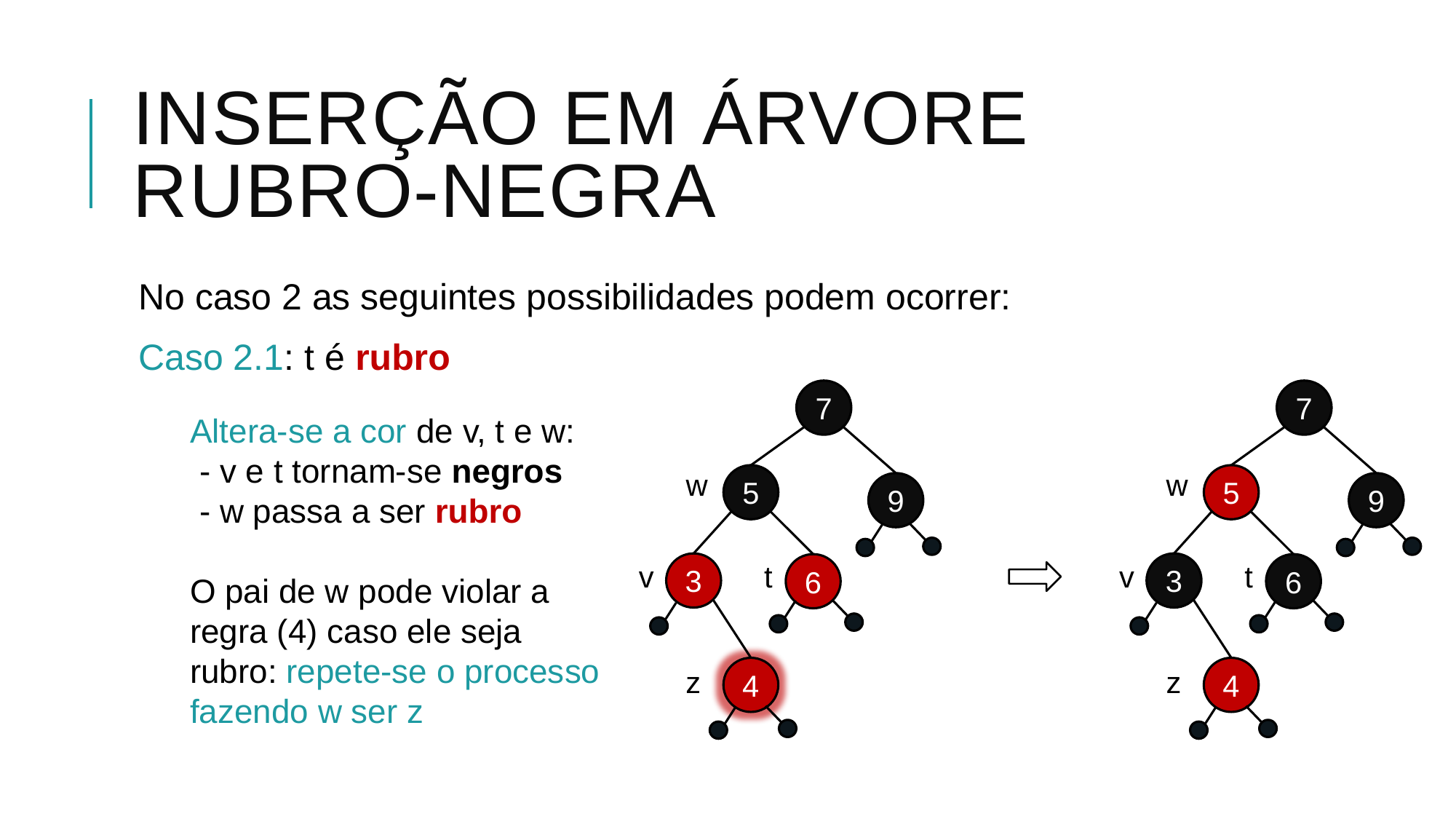

# Inserção em árvore rubro-Negra
No caso 2 as seguintes possibilidades podem ocorrer:
Caso 2.1: t é rubro
7
7
Altera-se a cor de v, t e w:
 - v e t tornam-se negros
 - w passa a ser rubro

O pai de w pode violar a
regra (4) caso ele seja
rubro: repete-se o processo fazendo w ser z
w
w
5
5
9
9

v
t
v
t
3
3
6
6

z
z
4
4